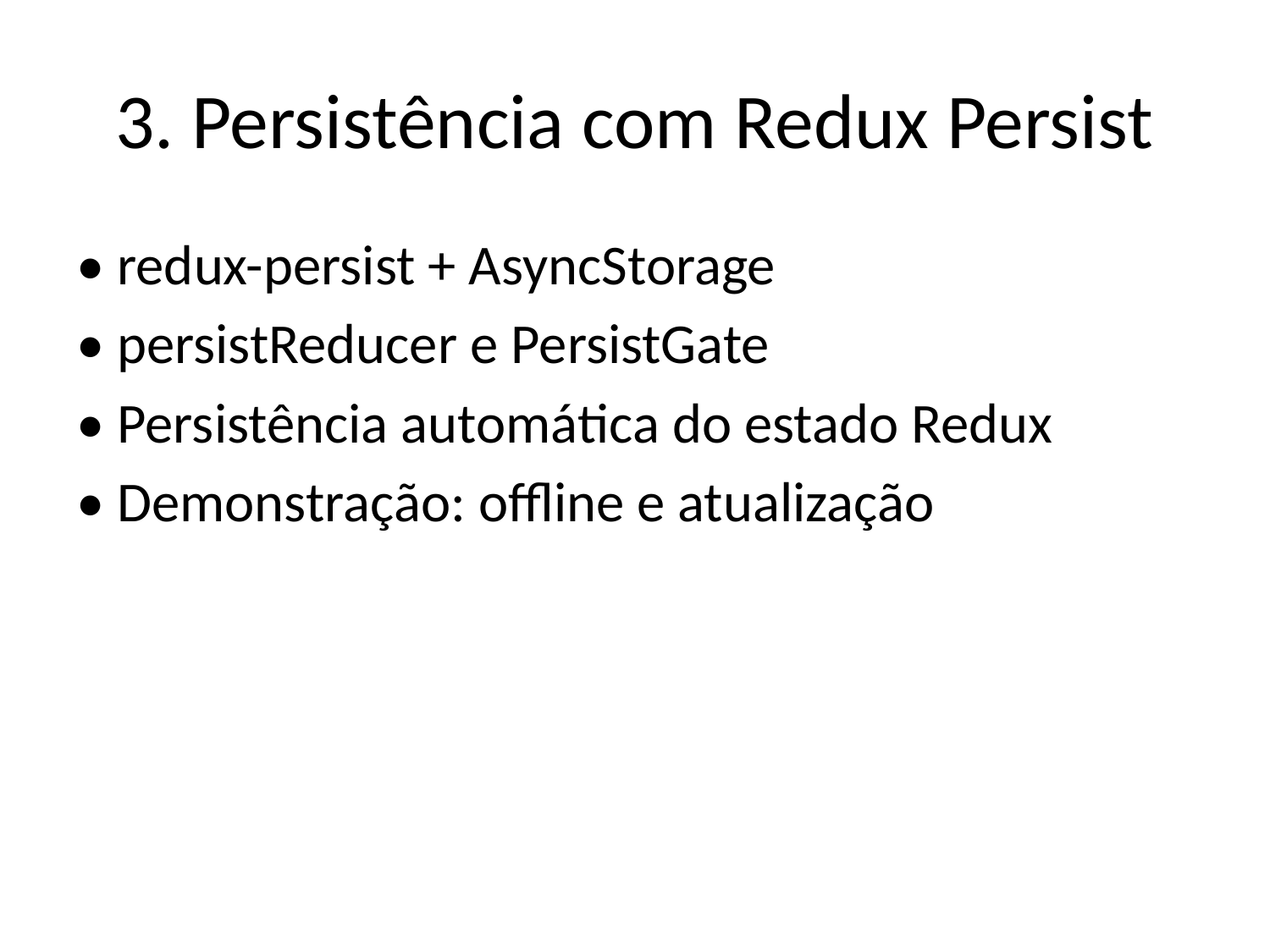

# 3. Persistência com Redux Persist
• redux-persist + AsyncStorage
• persistReducer e PersistGate
• Persistência automática do estado Redux
• Demonstração: offline e atualização